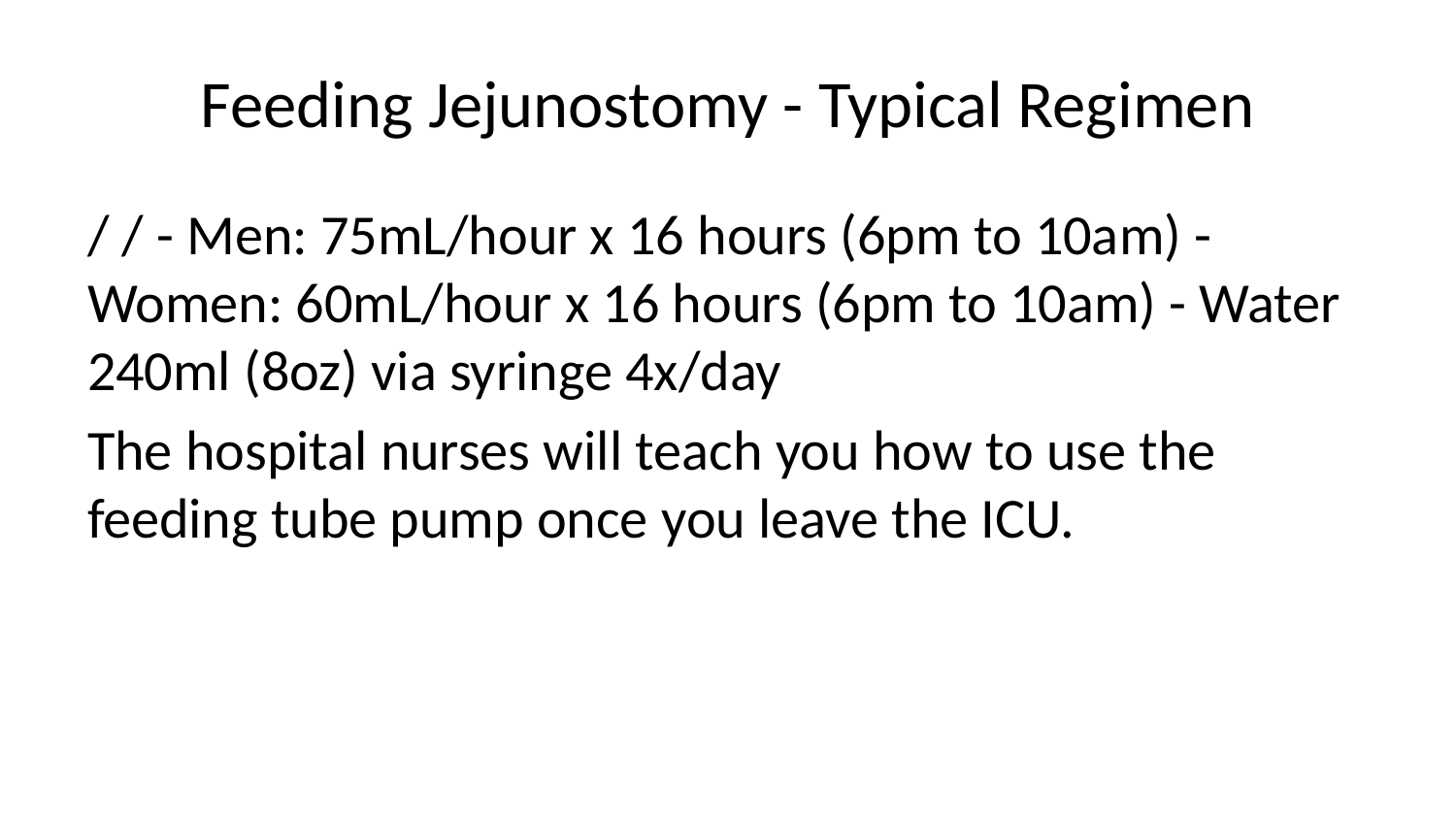

# Feeding Jejunostomy - Typical Regimen
/ / - Men: 75mL/hour x 16 hours (6pm to 10am) - Women: 60mL/hour x 16 hours (6pm to 10am) - Water 240ml (8oz) via syringe 4x/day
The hospital nurses will teach you how to use the feeding tube pump once you leave the ICU.